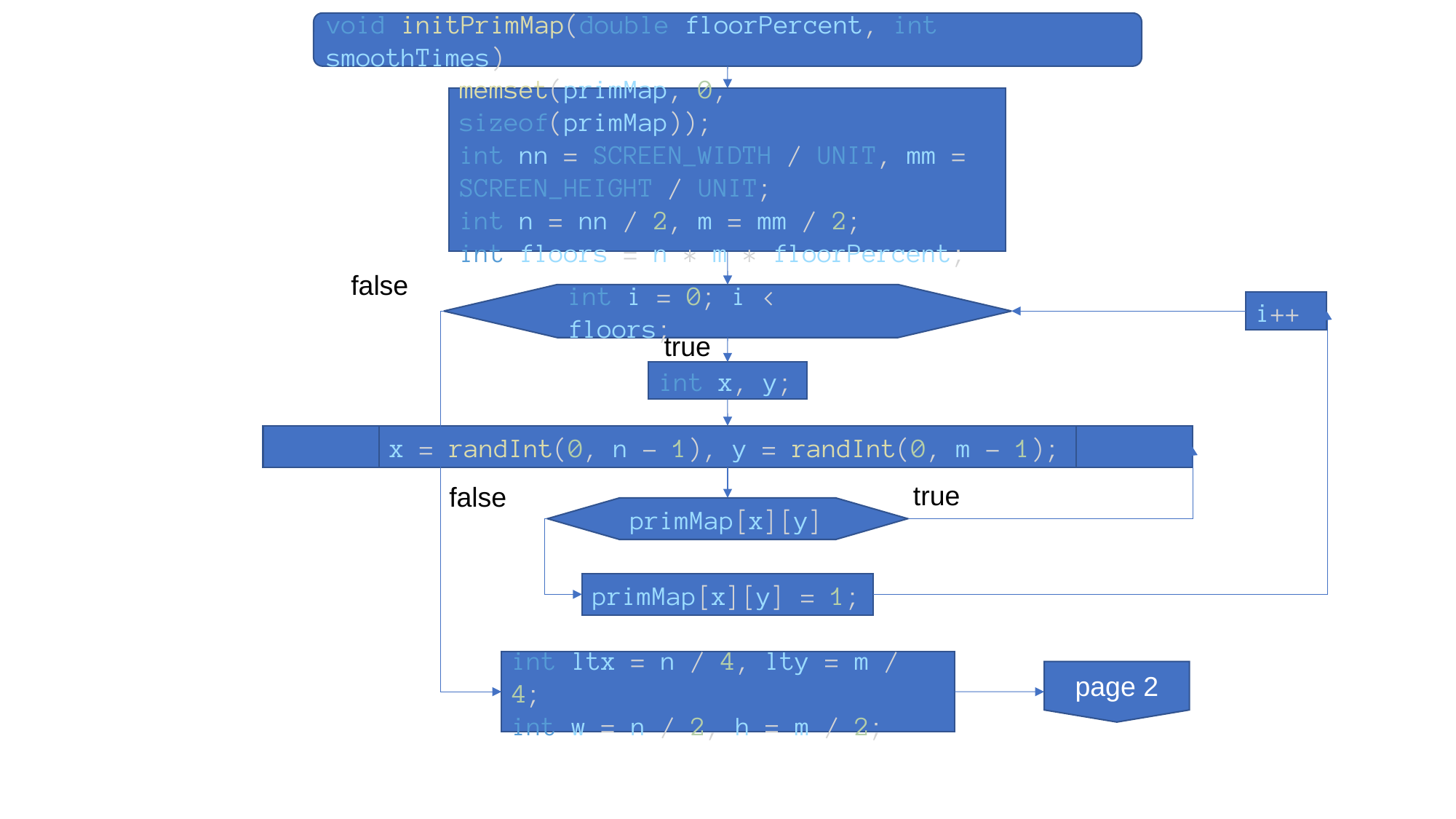

void initPrimMap(double floorPercent, int smoothTimes)
memset(primMap, 0, sizeof(primMap));
int nn = SCREEN_WIDTH / UNIT, mm = SCREEN_HEIGHT / UNIT;
int n = nn / 2, m = mm / 2;
int floors = n * m * floorPercent;
false
int i = 0; i < floors;
i++
true
int x, y;
x = randInt(0, n - 1), y = randInt(0, m - 1);
true
false
primMap[x][y]
primMap[x][y] = 1;
int ltx = n / 4, lty = m / 4;
int w = n / 2, h = m / 2;
page 2